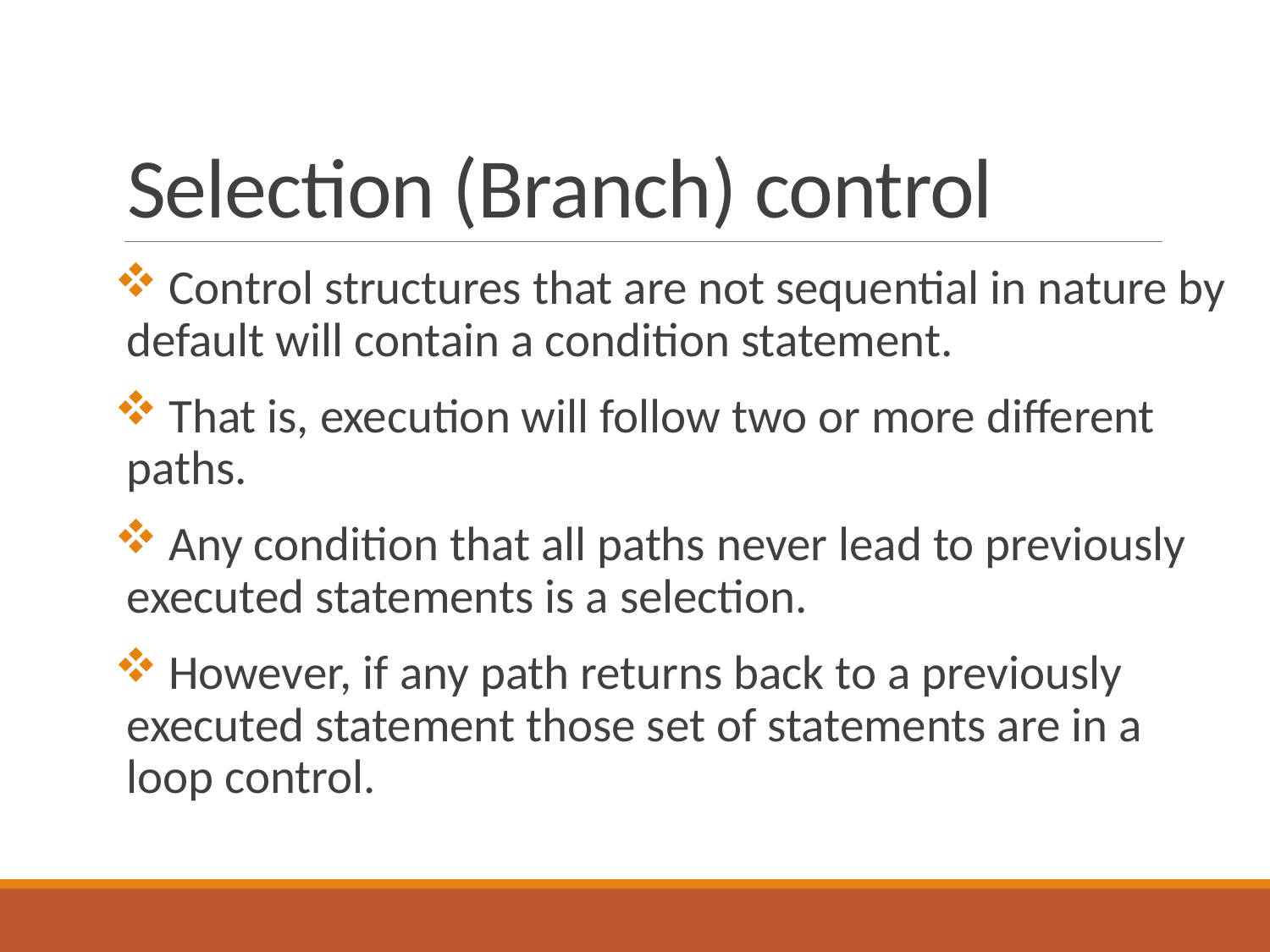

# Selection (Branch) control
 Control structures that are not sequential in nature by default will contain a condition statement.
 That is, execution will follow two or more different paths.
 Any condition that all paths never lead to previously executed statements is a selection.
 However, if any path returns back to a previously executed statement those set of statements are in a loop control.